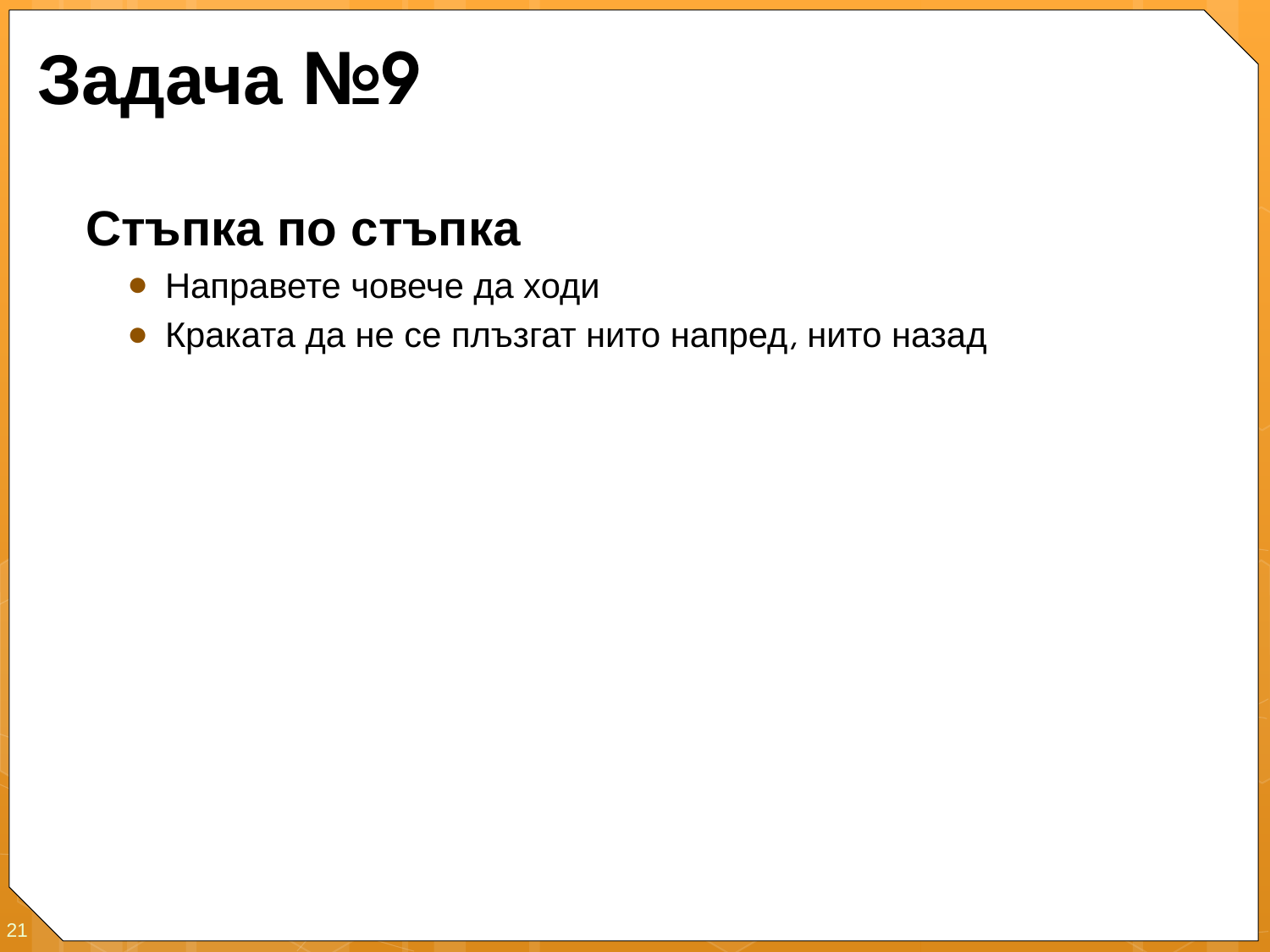

# Задача №9
Стъпка по стъпка
Направете човече да ходи
Краката да не се плъзгат нито напред, нито назад